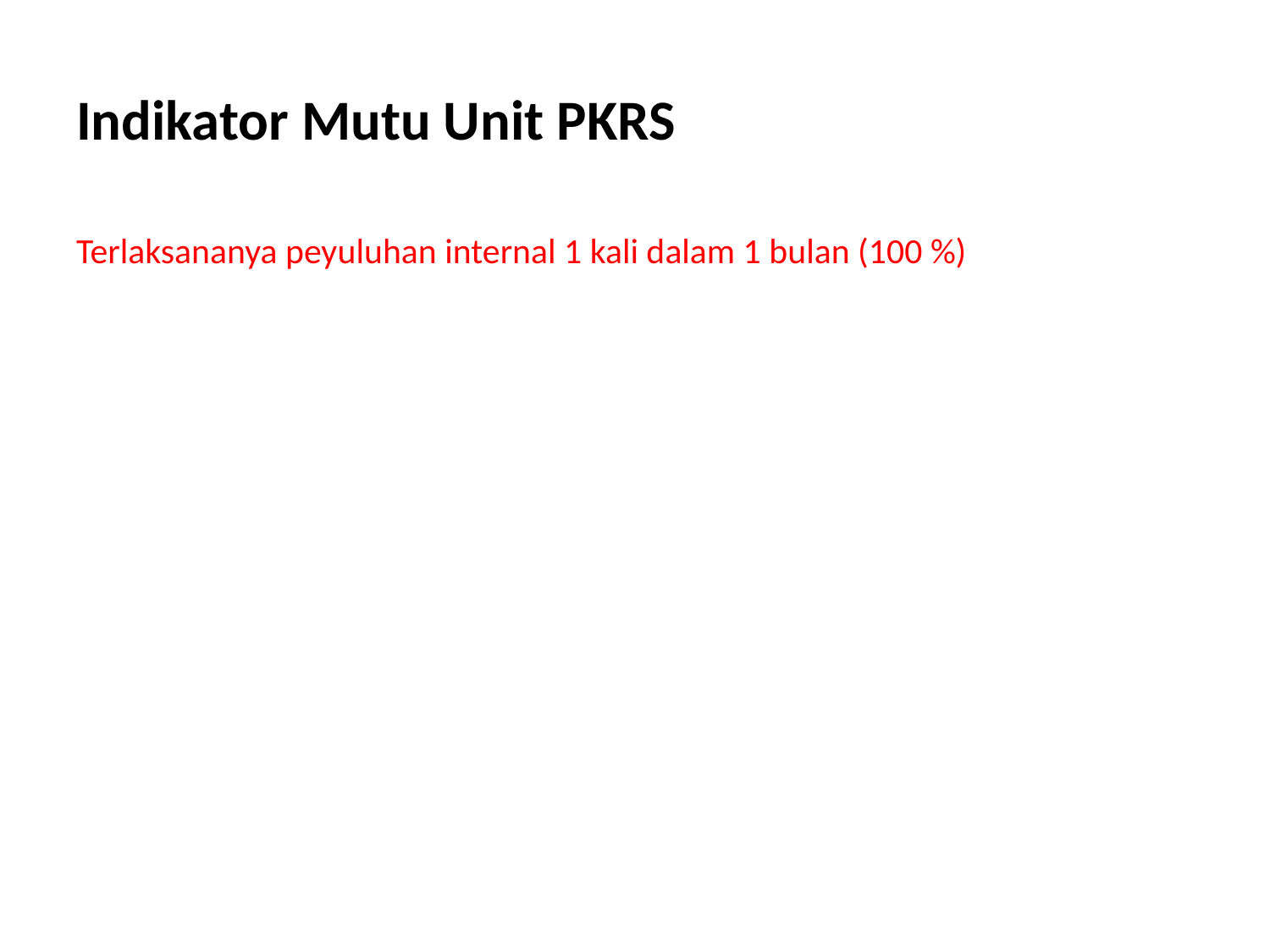

# Indikator Mutu Unit PKRS
Terlaksananya peyuluhan internal 1 kali dalam 1 bulan (100 %)